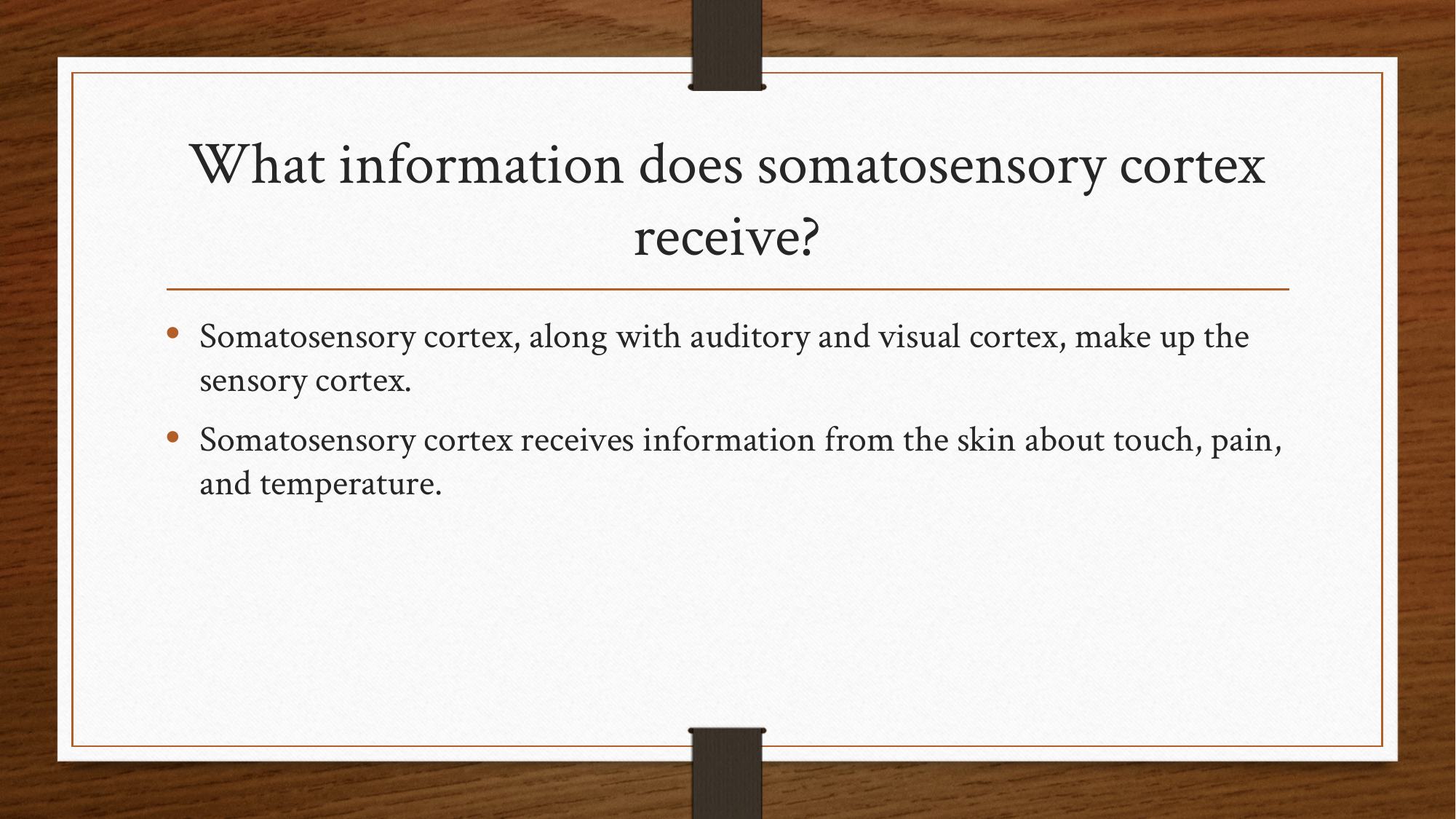

# What information does somatosensory cortex receive?
Somatosensory cortex, along with auditory and visual cortex, make up the sensory cortex.
Somatosensory cortex receives information from the skin about touch, pain, and temperature.